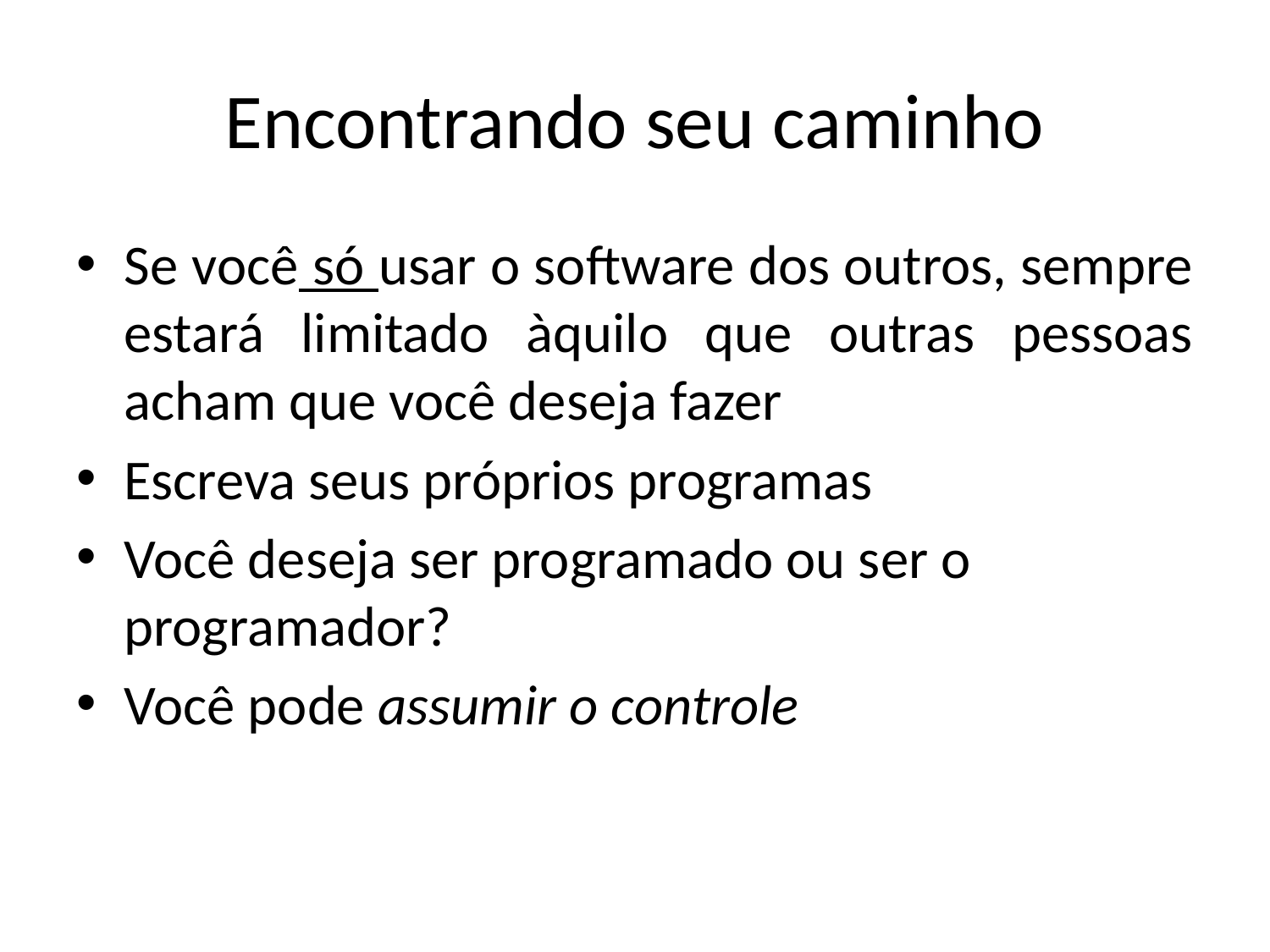

# Encontrando seu caminho
Se você só usar o software dos outros, sempre estará limitado àquilo que outras pessoas acham que você deseja fazer
Escreva seus próprios programas
Você deseja ser programado ou ser o programador?
Você pode assumir o controle